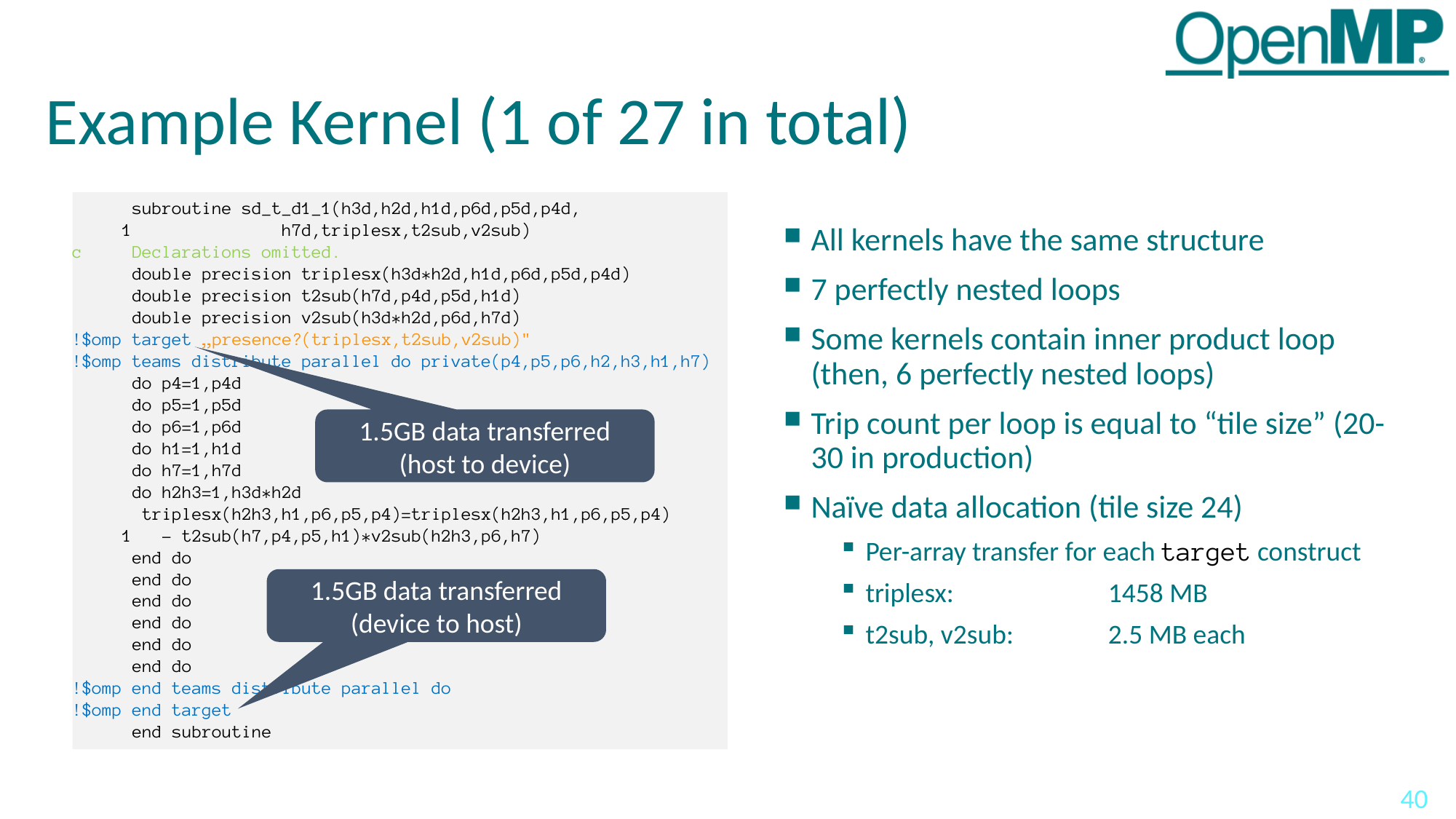

# Example Kernel (1 of 27 in total)

      subroutine sd_t_d1_1(h3d,h2d,h1d,p6d,p5d,p4d,
     1               h7d,triplesx,t2sub,v2sub)
c     Declarations omitted.
      double precision triplesx(h3d*h2d,h1d,p6d,p5d,p4d)
      double precision t2sub(h7d,p4d,p5d,h1d)
      double precision v2sub(h3d*h2d,p6d,h7d)
!$omp target „presence?(triplesx,t2sub,v2sub)"
!$omp teams distribute parallel do private(p4,p5,p6,h2,h3,h1,h7)
      do p4=1,p4d
      do p5=1,p5d
      do p6=1,p6d
      do h1=1,h1d
      do h7=1,h7d
      do h2h3=1,h3d*h2d
       triplesx(h2h3,h1,p6,p5,p4)=triplesx(h2h3,h1,p6,p5,p4)
     1   - t2sub(h7,p4,p5,h1)*v2sub(h2h3,p6,h7)
      end do
      end do
      end do
      end do
      end do
      end do
!$omp end teams distribute parallel do
!$omp end target
      end subroutine

All kernels have the same structure
7 perfectly nested loops
Some kernels contain inner product loop (then, 6 perfectly nested loops)
Trip count per loop is equal to “tile size” (20-30 in production)
Naïve data allocation (tile size 24)
Per-array transfer for each target construct
triplesx: 	1458 MB
t2sub, v2sub: 	2.5 MB each

1.5GB data transferred
(host to device)
1.5GB data transferred
(device to host)

40